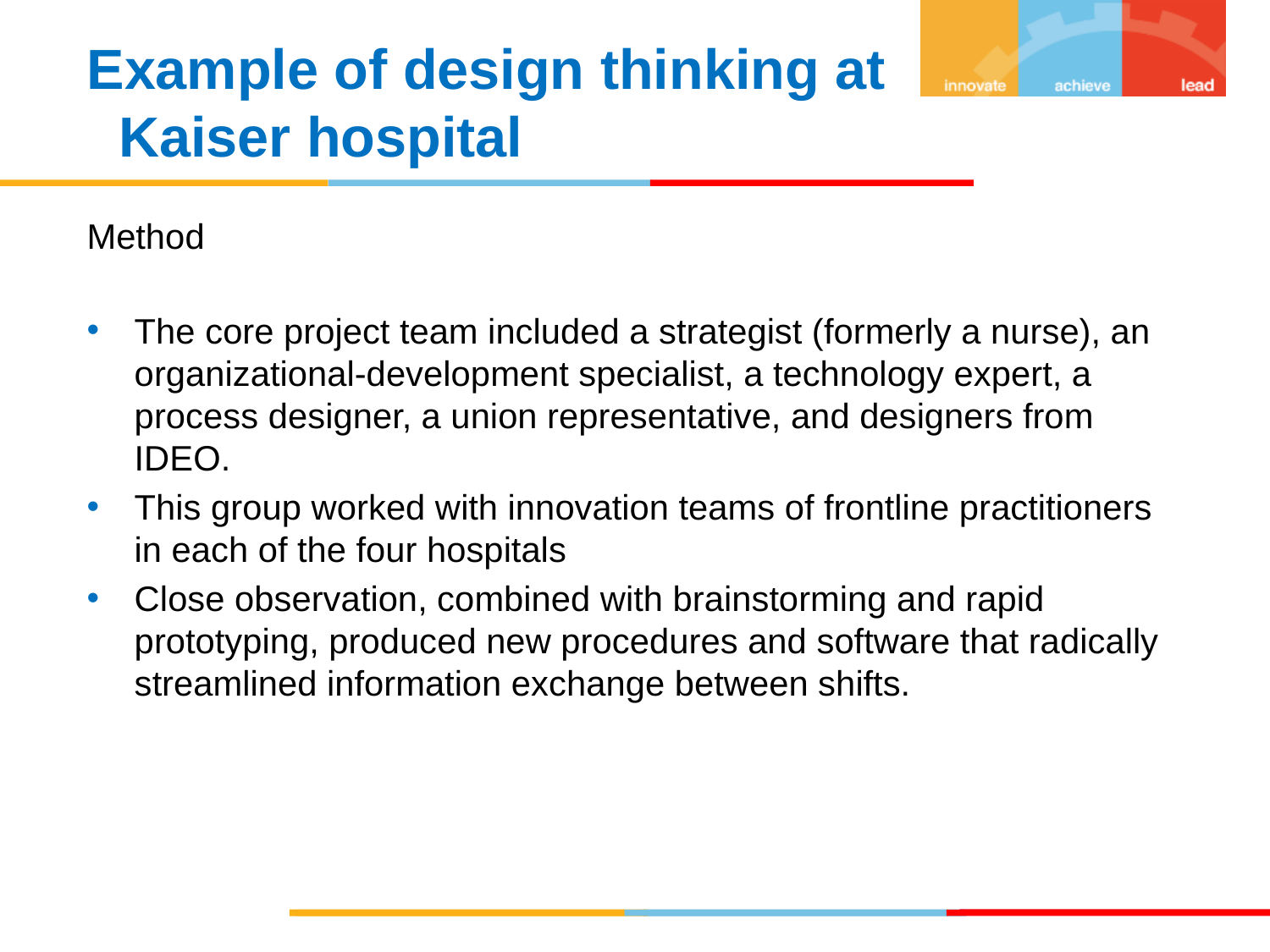

Example of design thinking at Kaiser hospital
Method

The core project team included a strategist (formerly a nurse), an organizational-development specialist, a technology expert, a process designer, a union representative, and designers from IDEO.
This group worked with innovation teams of frontline practitioners in each of the four hospitals
Close observation, combined with brainstorming and rapid prototyping, produced new procedures and software that radically streamlined information exchange between shifts.